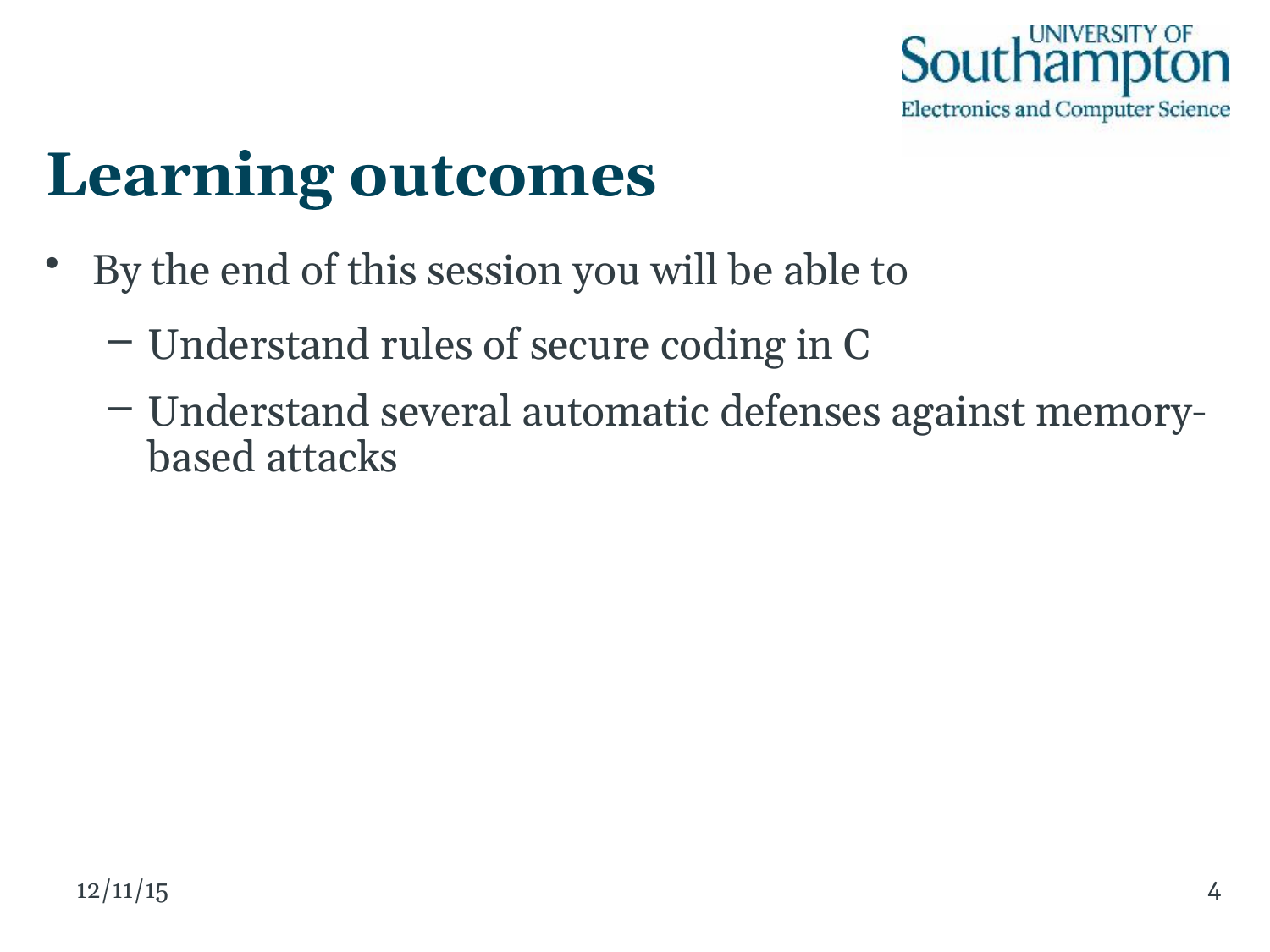

# Learning outcomes
By the end of this session you will be able to
Understand rules of secure coding in C
Understand several automatic defenses against memory-based attacks

4
12/11/15